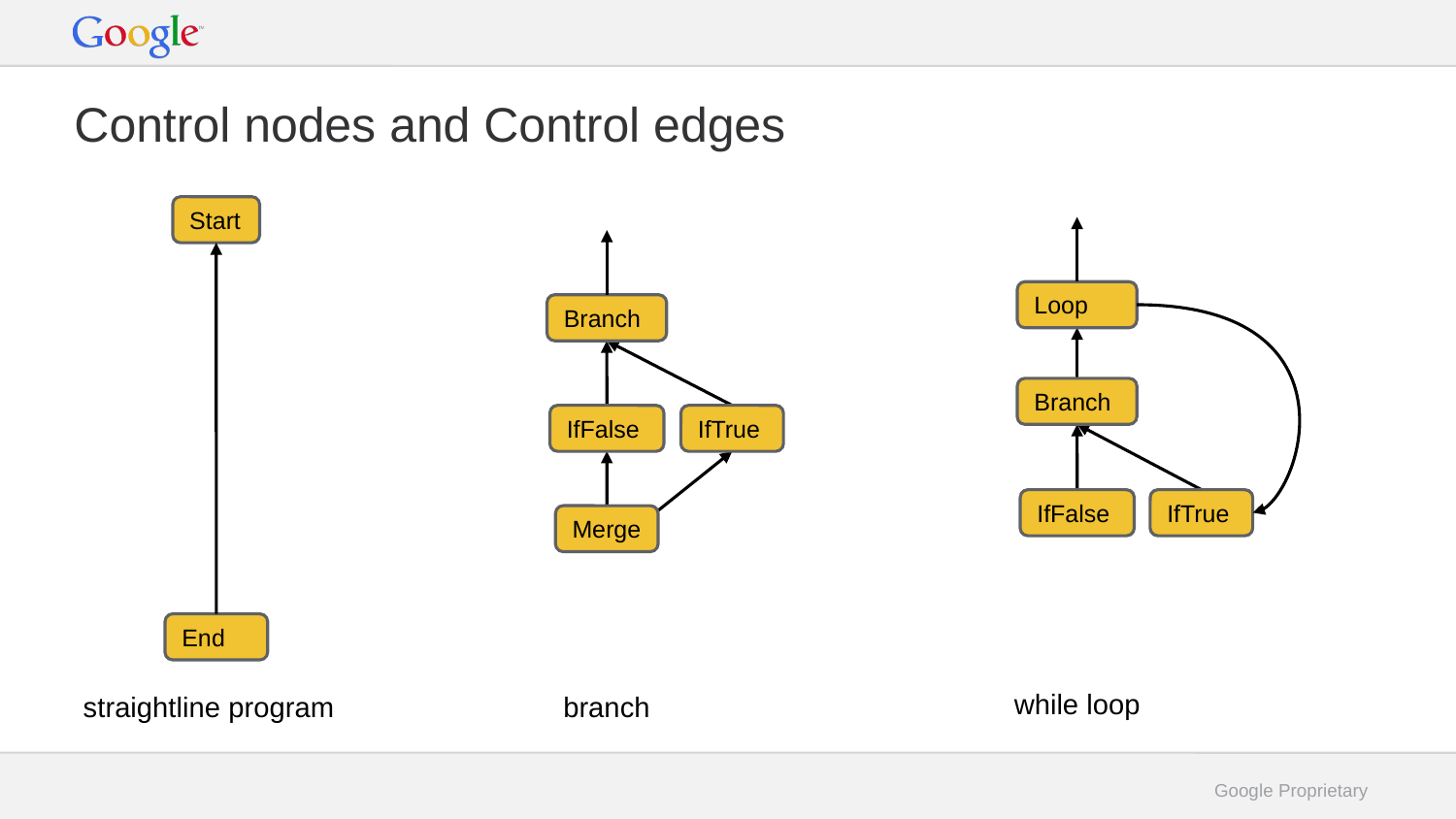

# Control nodes and Control edges
Start
Loop
Branch
Branch
IfFalse
IfTrue
IfFalse
IfTrue
Merge
End
while loop
branch
straightline program